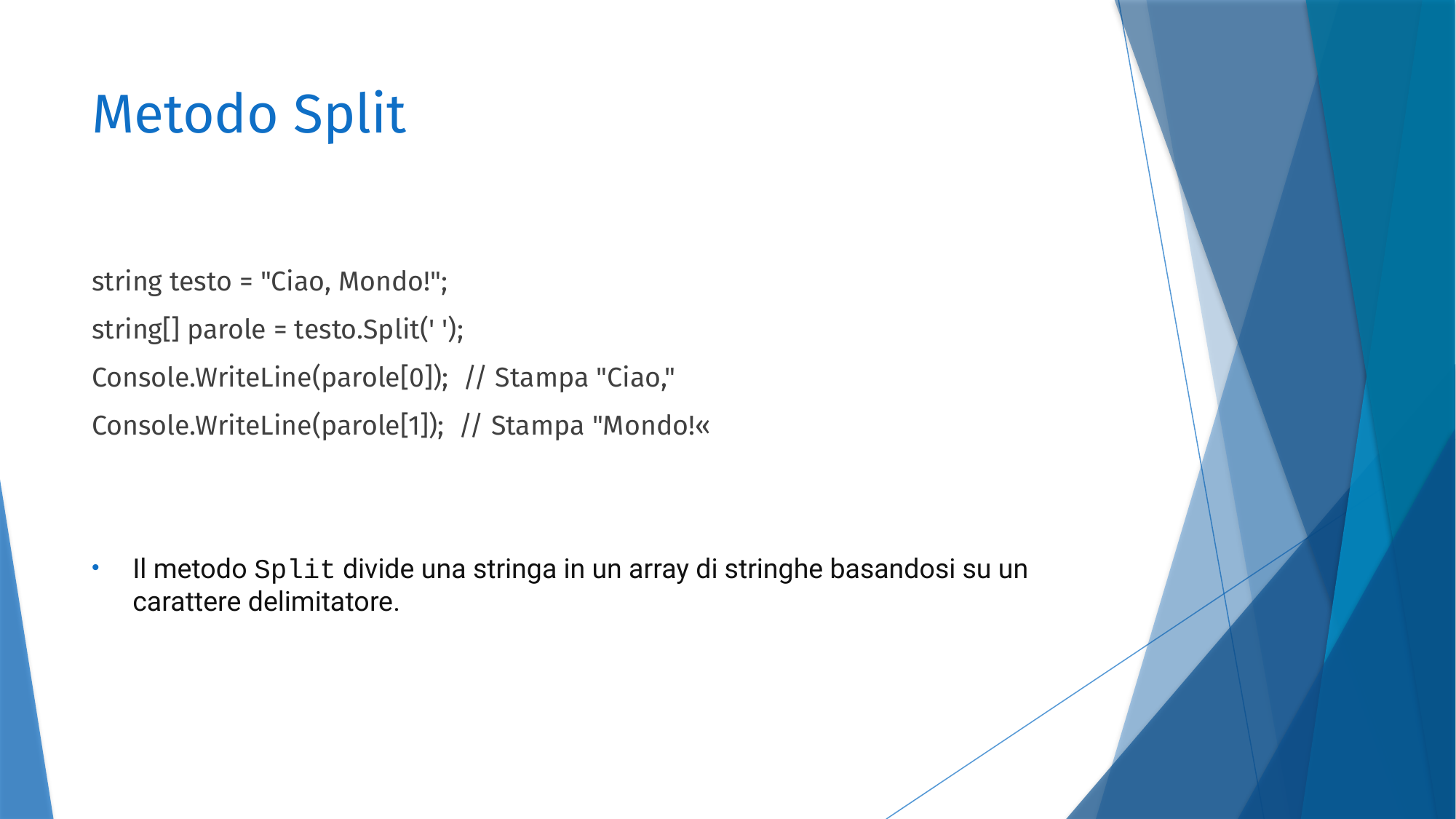

# Metodo Split
string testo = "Ciao, Mondo!";
string[] parole = testo.Split(' ');
Console.WriteLine(parole[0]);  // Stampa "Ciao,"
Console.WriteLine(parole[1]);  // Stampa "Mondo!«

Il metodo Split divide una stringa in un array di stringhe basandosi su un carattere delimitatore.